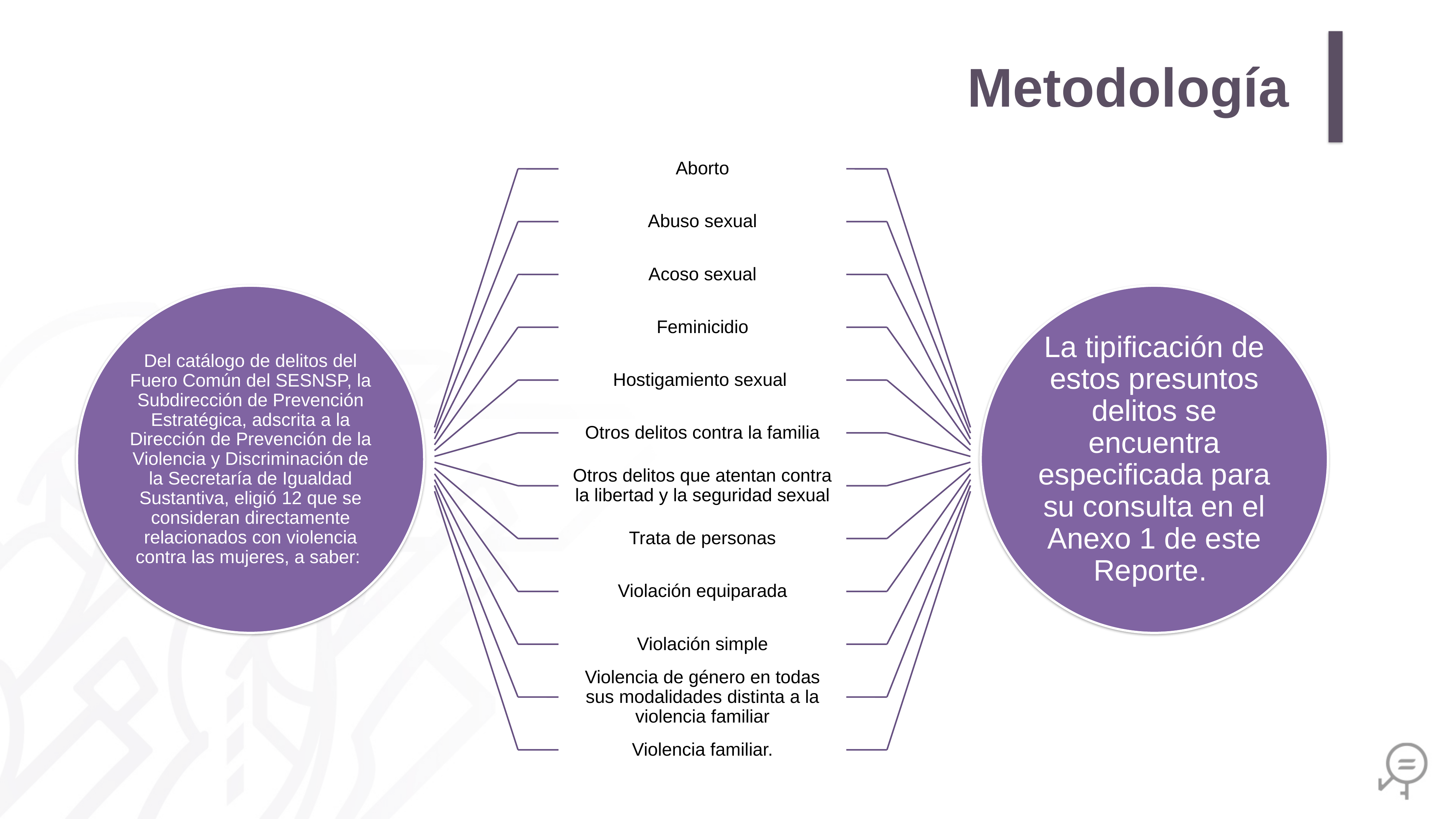

Metodología
Del catálogo de delitos del Fuero Común del SESNSP, la Subdirección de Prevención Estratégica, adscrita a la Dirección de Prevención de la Violencia y Discriminación de la Secretaría de Igualdad Sustantiva, eligió 12 que se consideran directamente relacionados con violencia contra las mujeres, a saber:
Aborto
Abuso sexual
Acoso sexual
Feminicidio
Hostigamiento sexual
Otros delitos contra la familia
Otros delitos que atentan contra la libertad y la seguridad sexual
Trata de personas
Violación equiparada
Violación simple
Violencia de género en todas sus modalidades distinta a la violencia familiar
Violencia familiar.
La tipificación de estos presuntos delitos se encuentra especificada para su consulta en el Anexo 1 de este Reporte.